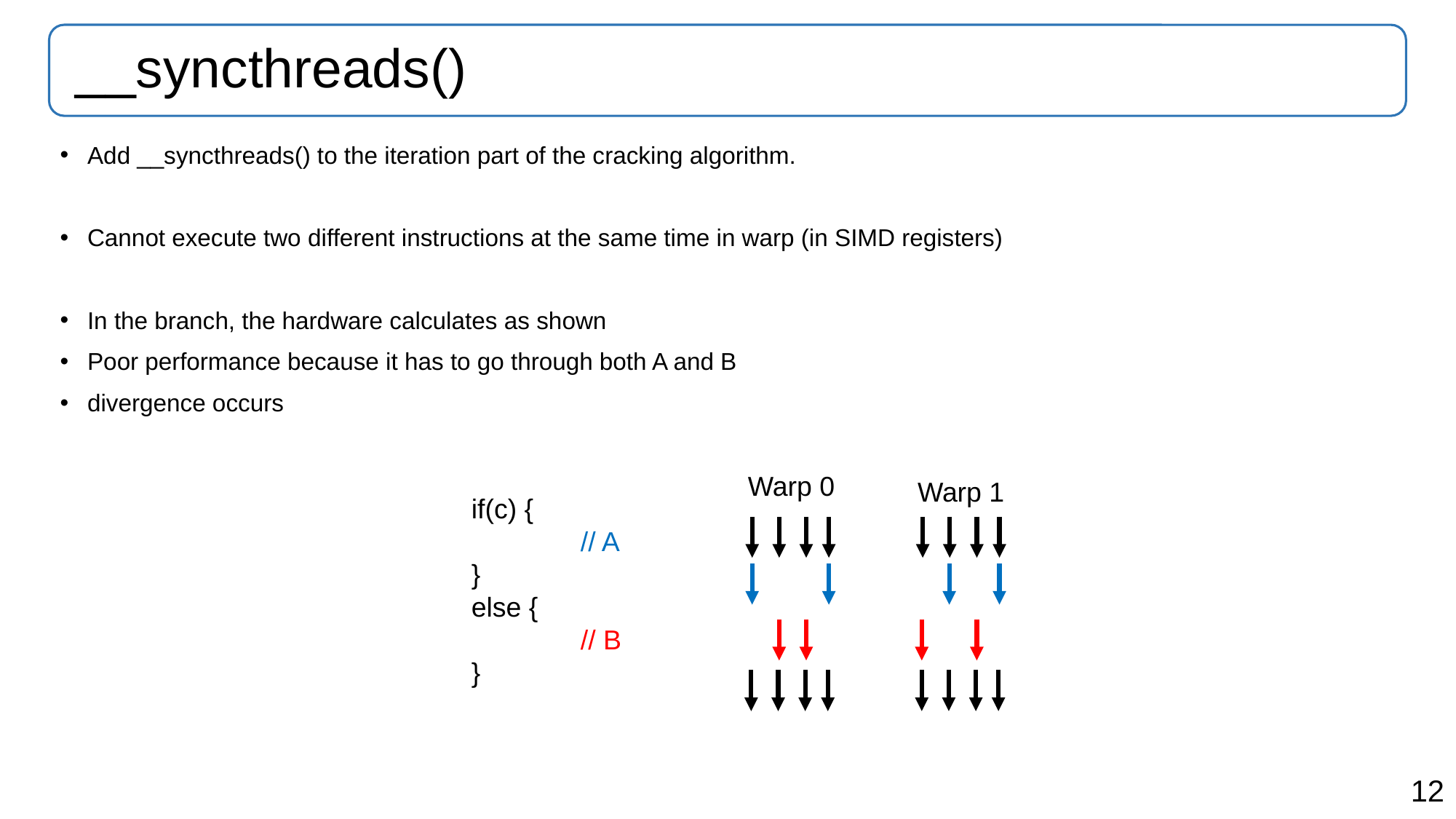

# __syncthreads()
Add __syncthreads() to the iteration part of the cracking algorithm.

Cannot execute two different instructions at the same time in warp (in SIMD registers)

In the branch, the hardware calculates as shown
Poor performance because it has to go through both A and B
divergence occurs

Warp 0
Warp 1
if(c) {
	// A
}
else {
	// B
}